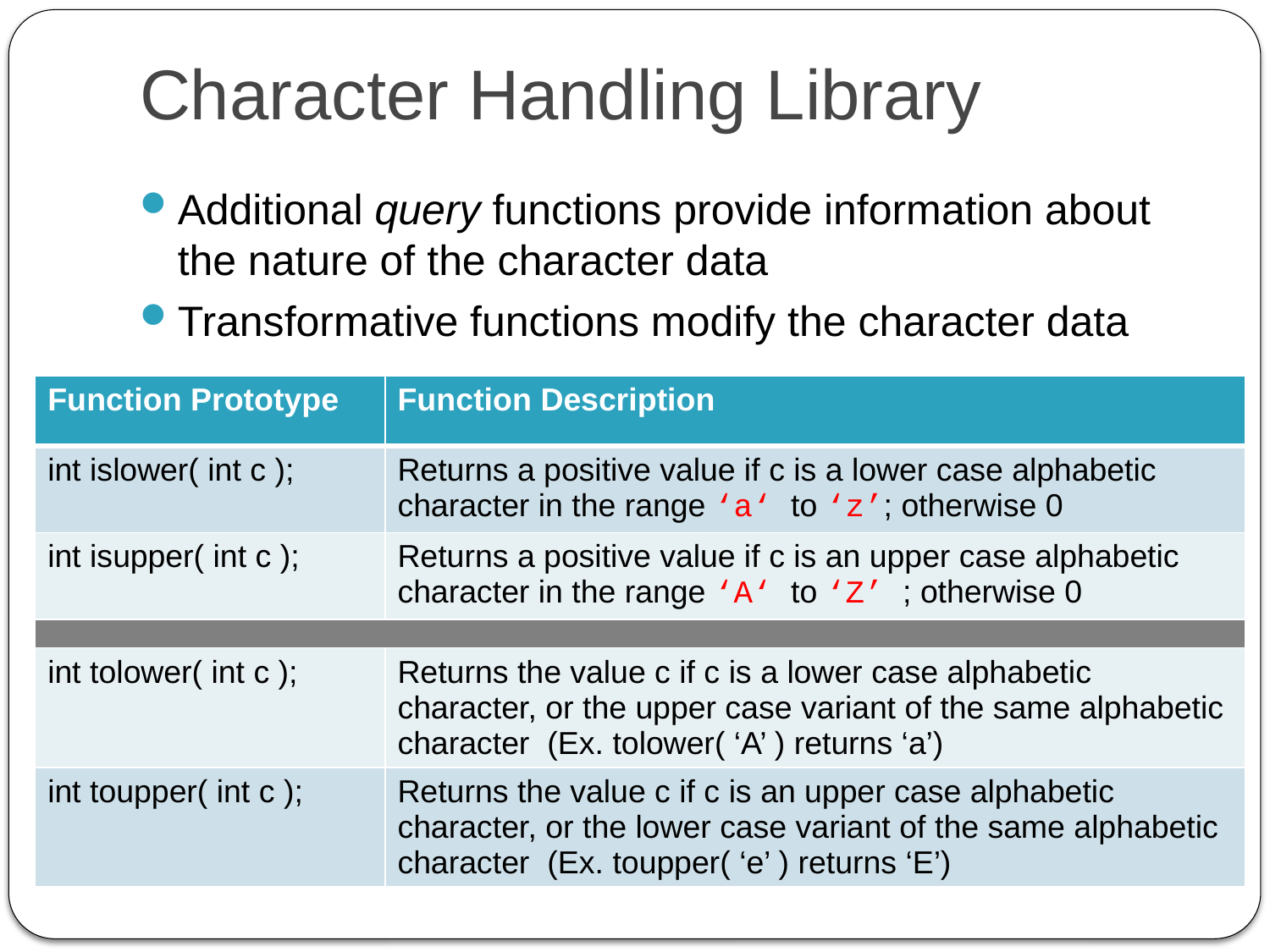

# Character Handling Library
Additional query functions provide information about the nature of the character data
Transformative functions modify the character data

| Function Prototype | Function Description |
| --- | --- |
| int islower( int c ); | Returns a positive value if c is a lower case alphabetic character in the range ‘a‘ to ‘z’; otherwise 0 |
| int isupper( int c ); | Returns a positive value if c is an upper case alphabetic character in the range ‘A‘ to ‘Z’ ; otherwise 0 |
|  |  |
| int tolower( int c ); | Returns the value c if c is a lower case alphabetic character, or the upper case variant of the same alphabetic character (Ex. tolower( ‘A’ ) returns ‘a’) |
| int toupper( int c ); | Returns the value c if c is an upper case alphabetic character, or the lower case variant of the same alphabetic character (Ex. toupper( ‘e’ ) returns ‘E’) |